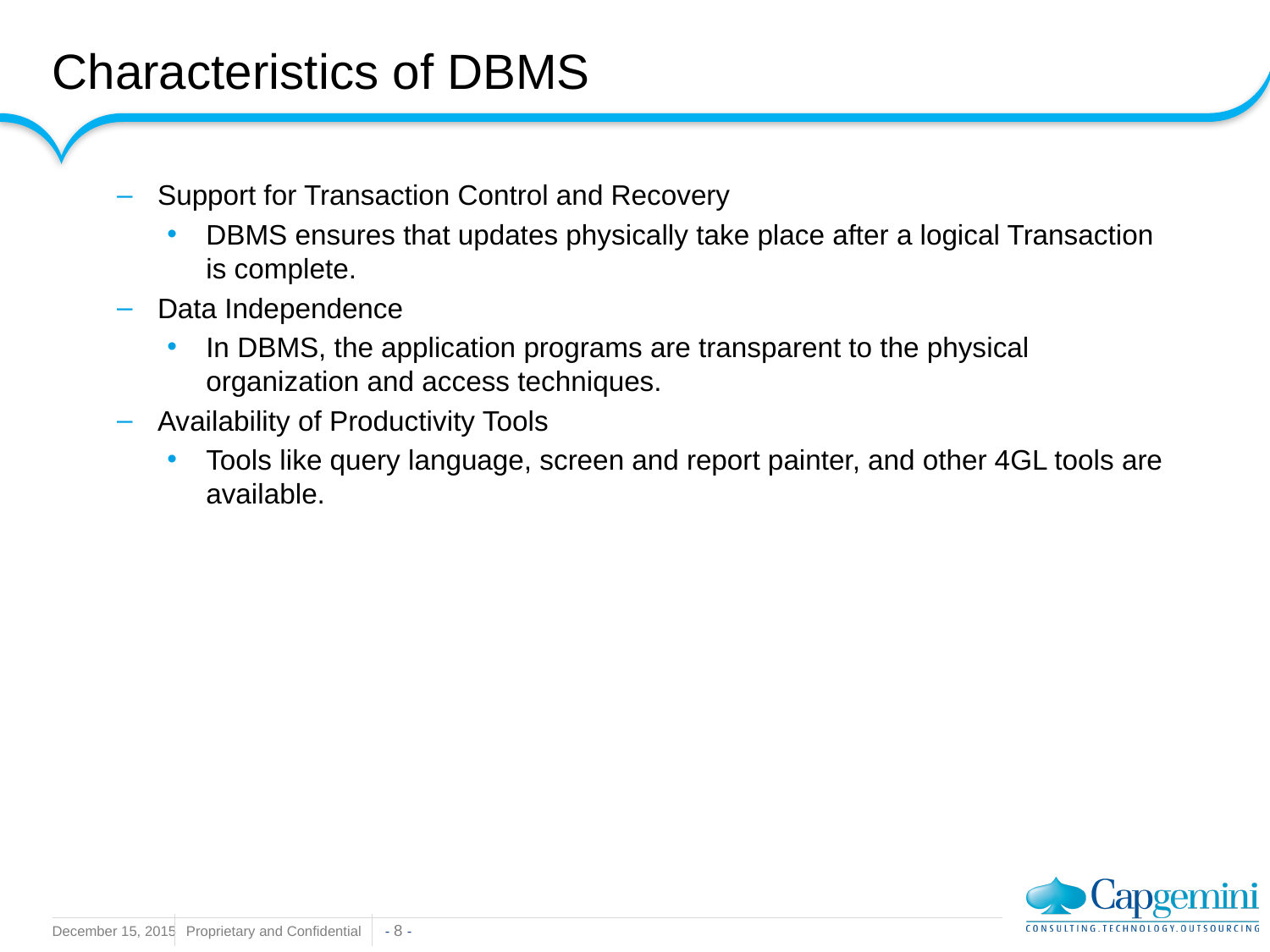

Characteristics of DBMS
Support for Transaction Control and Recovery
DBMS ensures that updates physically take place after a logical Transaction is complete.
Data Independence
In DBMS, the application programs are transparent to the physical organization and access techniques.
Availability of Productivity Tools
Tools like query language, screen and report painter, and other 4GL tools are available.